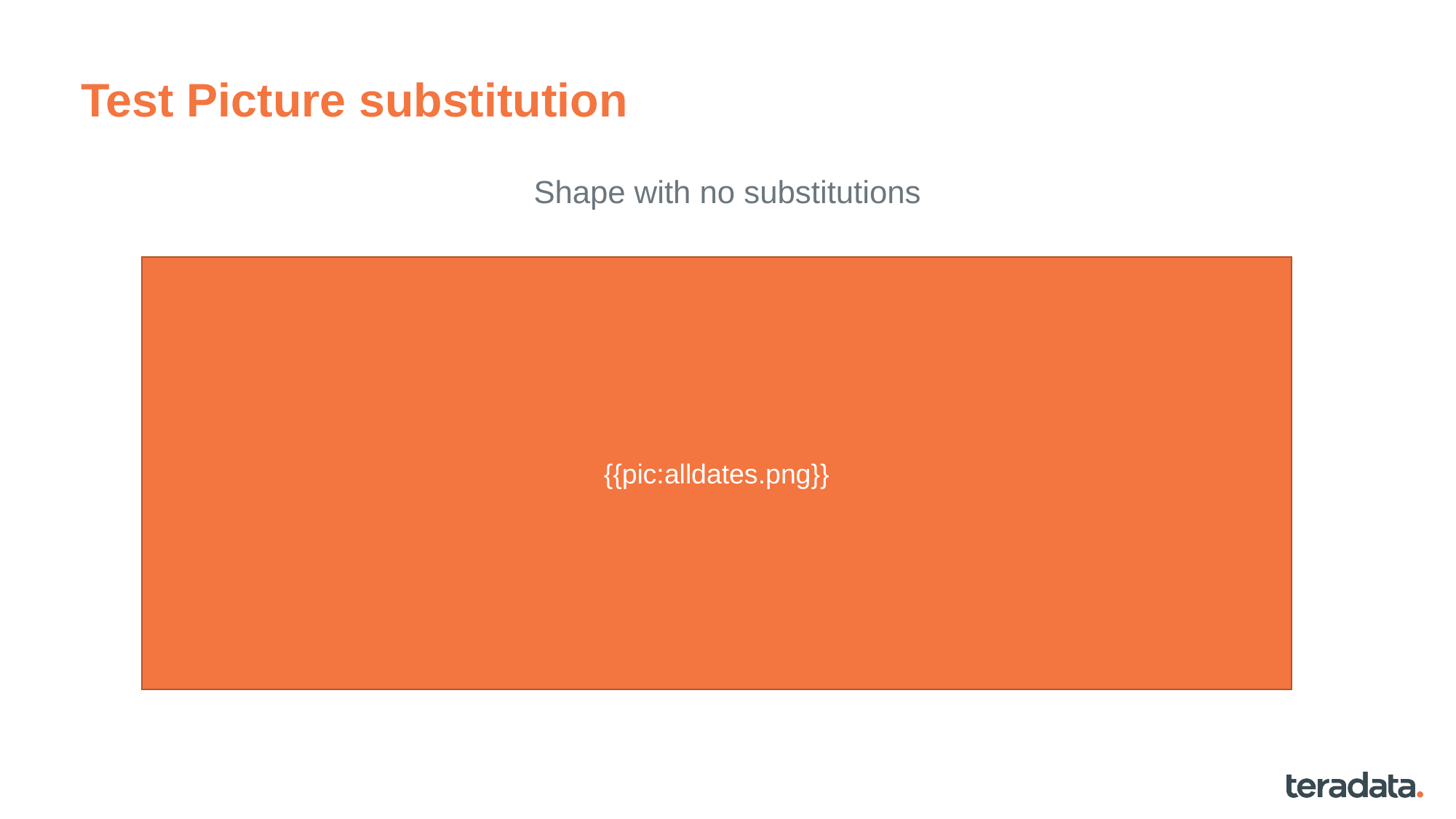

# Test Picture substitution
Shape with no substitutions
{{pic:alldates.png}}